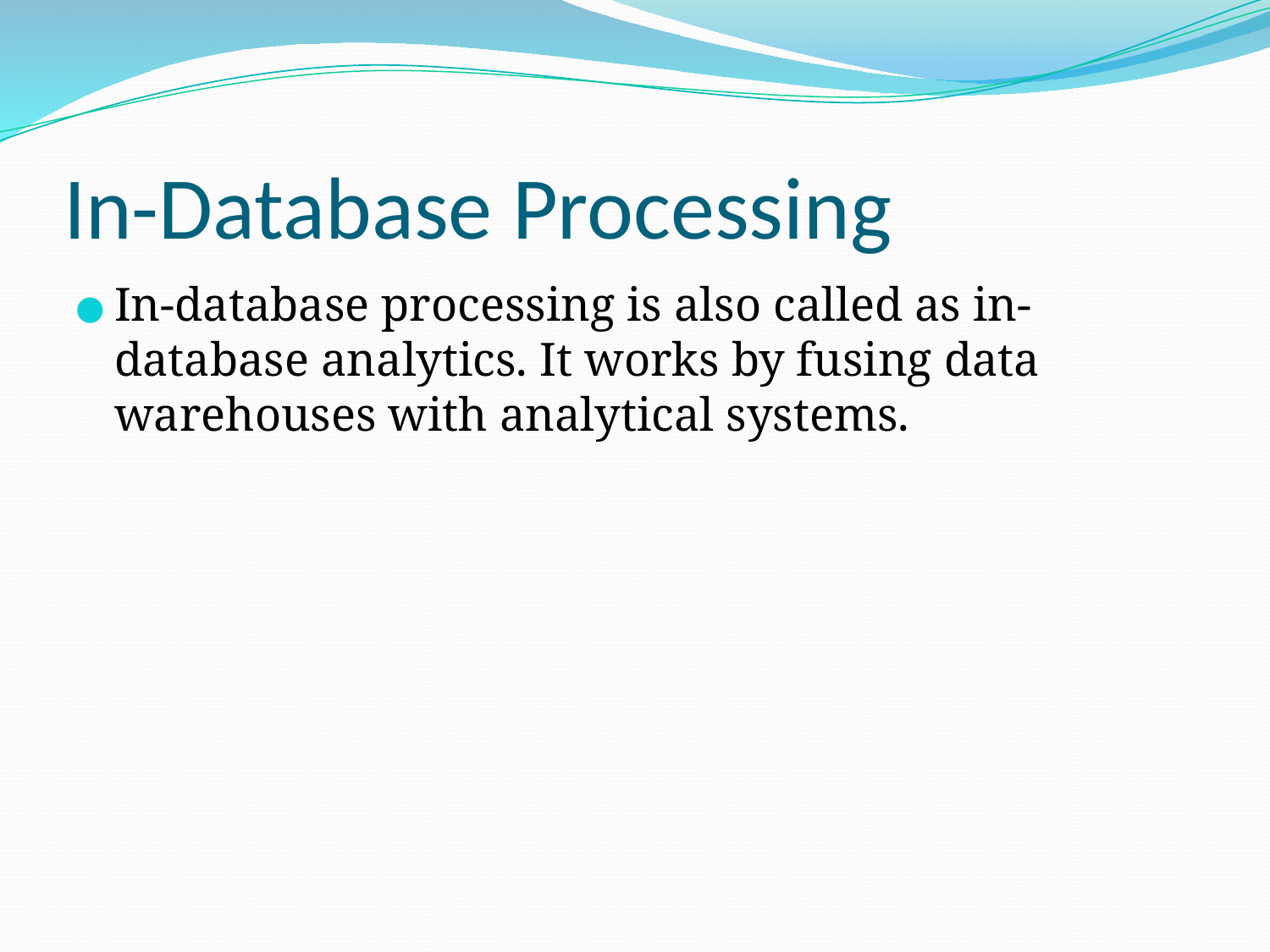

# In-Database Processing
In-database processing is also called as in-database analytics. It works by fusing data warehouses with analytical systems.